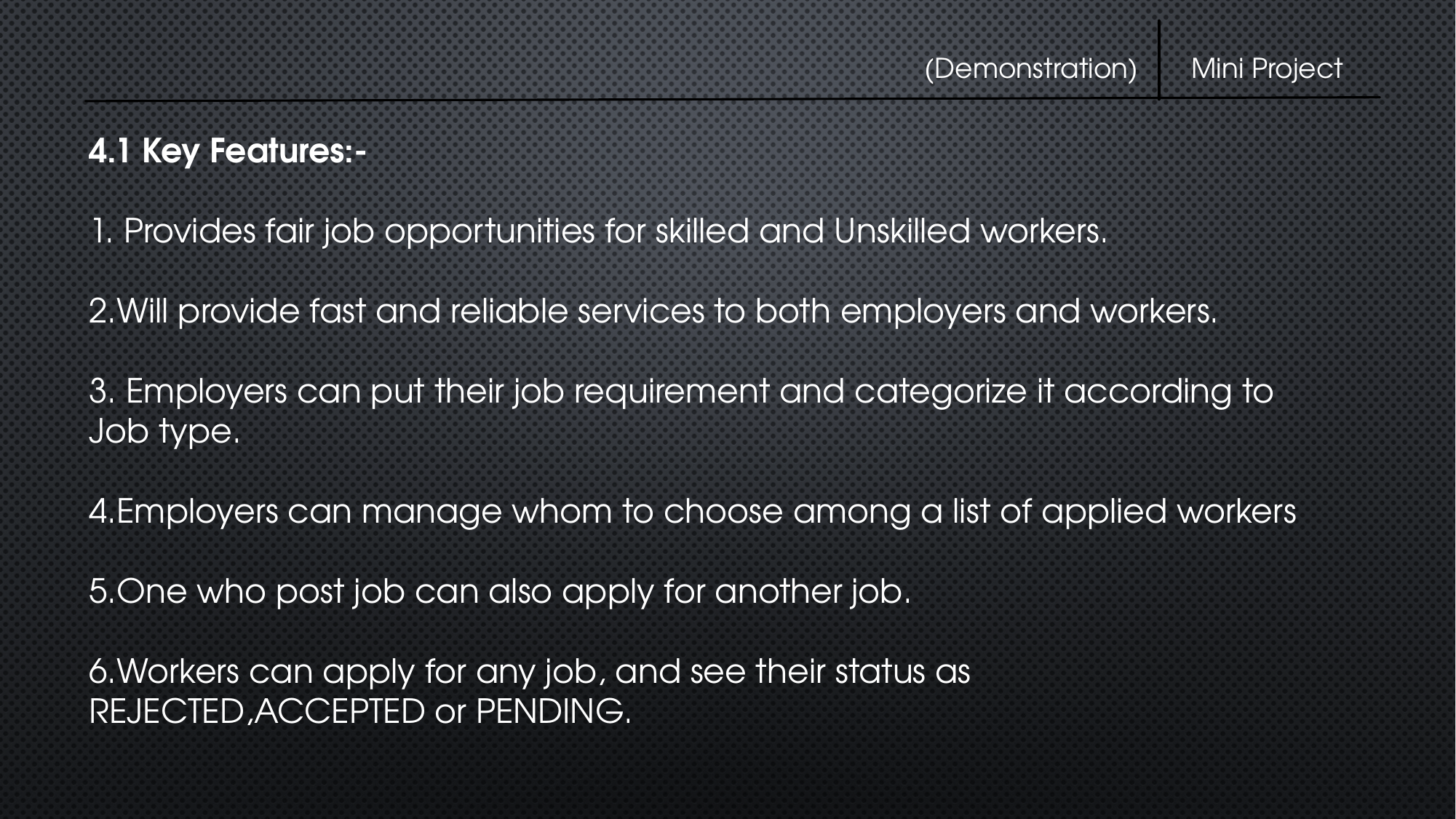

Mini Project
(Demonstration)
4.1 Key Features:-

1. Provides fair job opportunities for skilled and Unskilled workers.

2.Will provide fast and reliable services to both employers and workers.

3. Employers can put their job requirement and categorize it according to Job type.

4.Employers can manage whom to choose among a list of applied workers

5.One who post job can also apply for another job.

6.Workers can apply for any job, and see their status as REJECTED,ACCEPTED or PENDING.